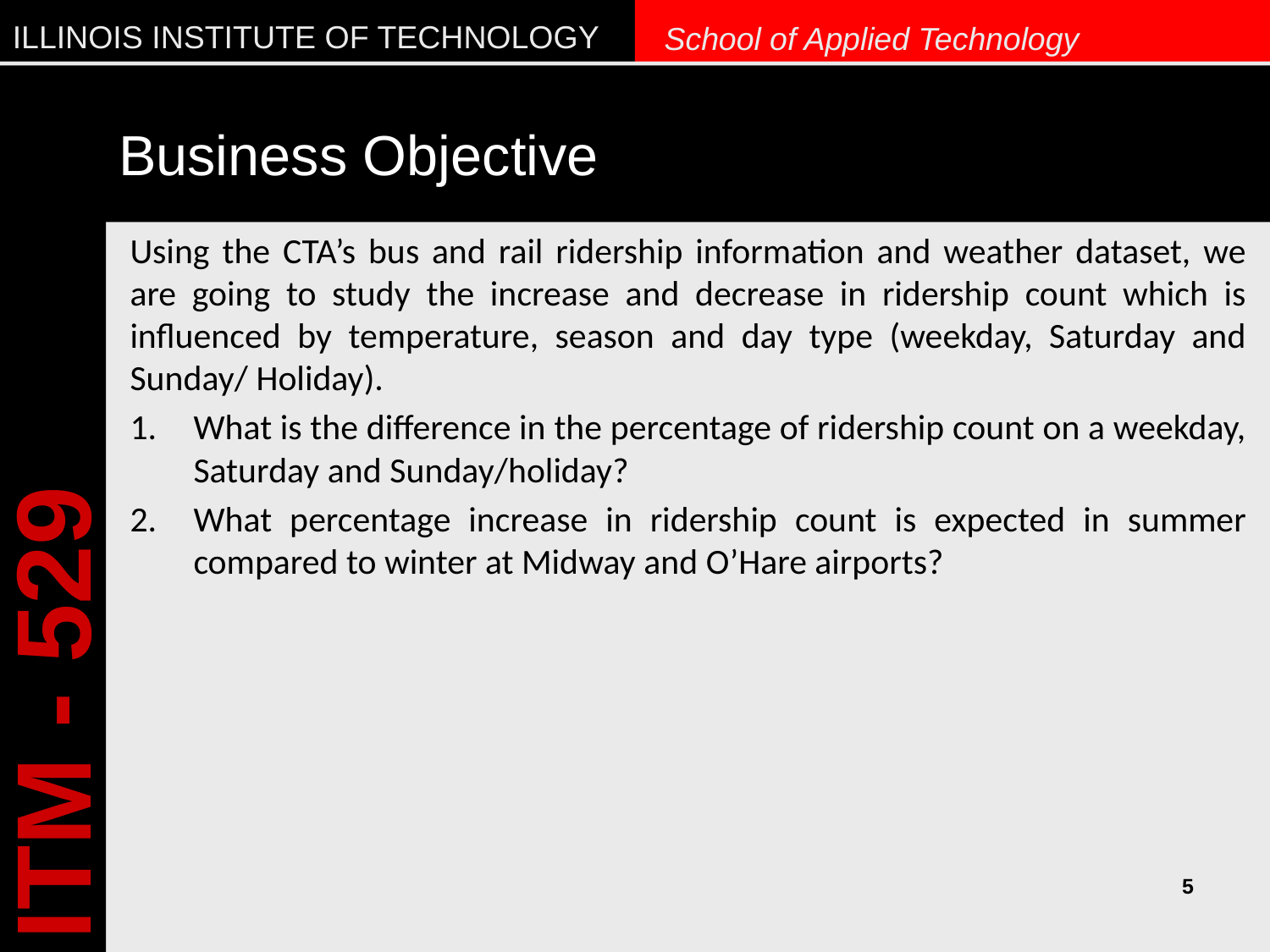

# Business Objective
Using the CTA’s bus and rail ridership information and weather dataset, we are going to study the increase and decrease in ridership count which is influenced by temperature, season and day type (weekday, Saturday and Sunday/ Holiday).
What is the difference in the percentage of ridership count on a weekday, Saturday and Sunday/holiday?
What percentage increase in ridership count is expected in summer compared to winter at Midway and O’Hare airports?
5